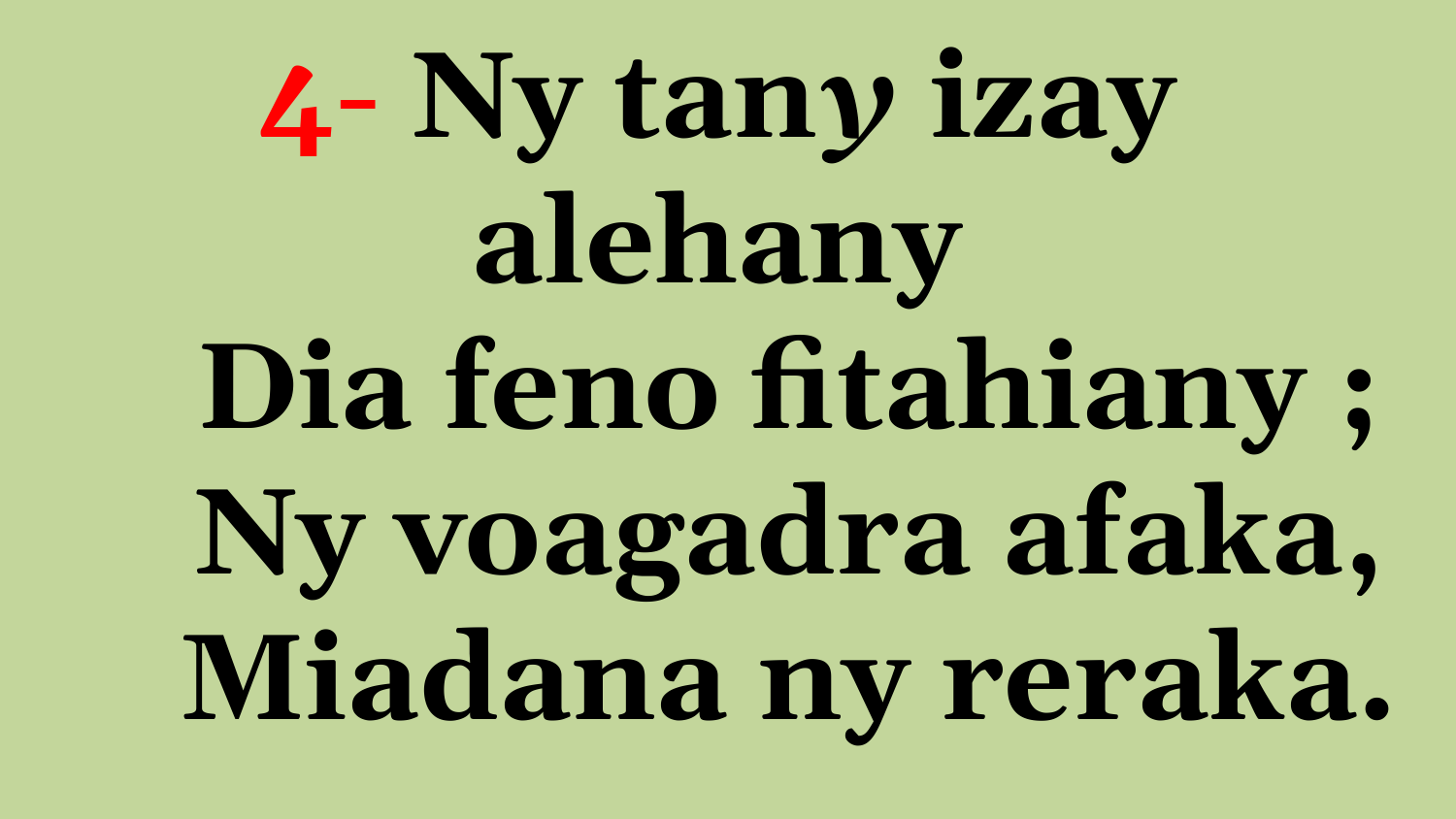

# 4- Ny tany izay alehany Dia feno fitahiany ; Ny voagadra afaka, Miadana ny reraka.